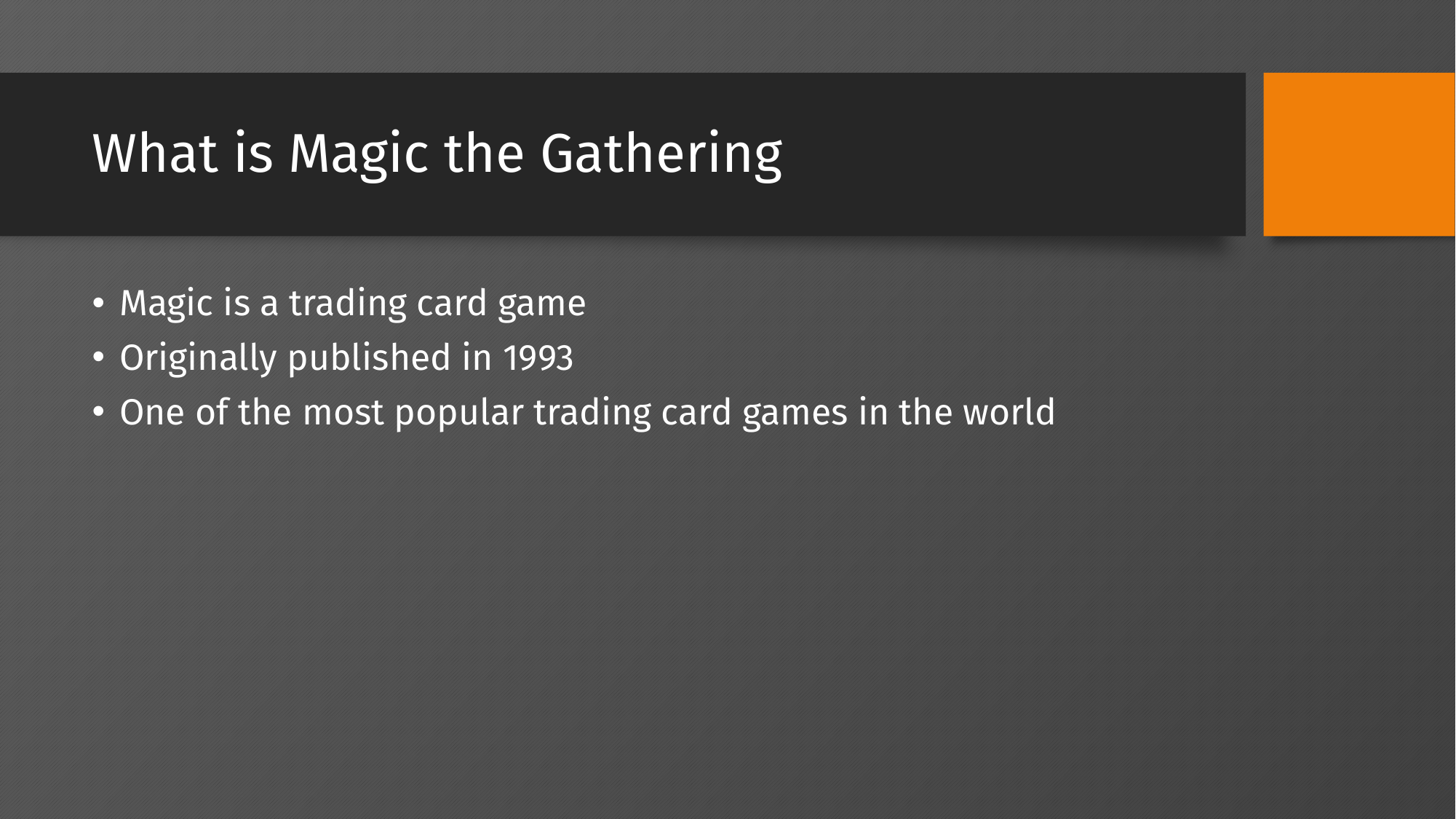

# What is Magic the Gathering
Magic is a trading card game
Originally published in 1993
One of the most popular trading card games in the world